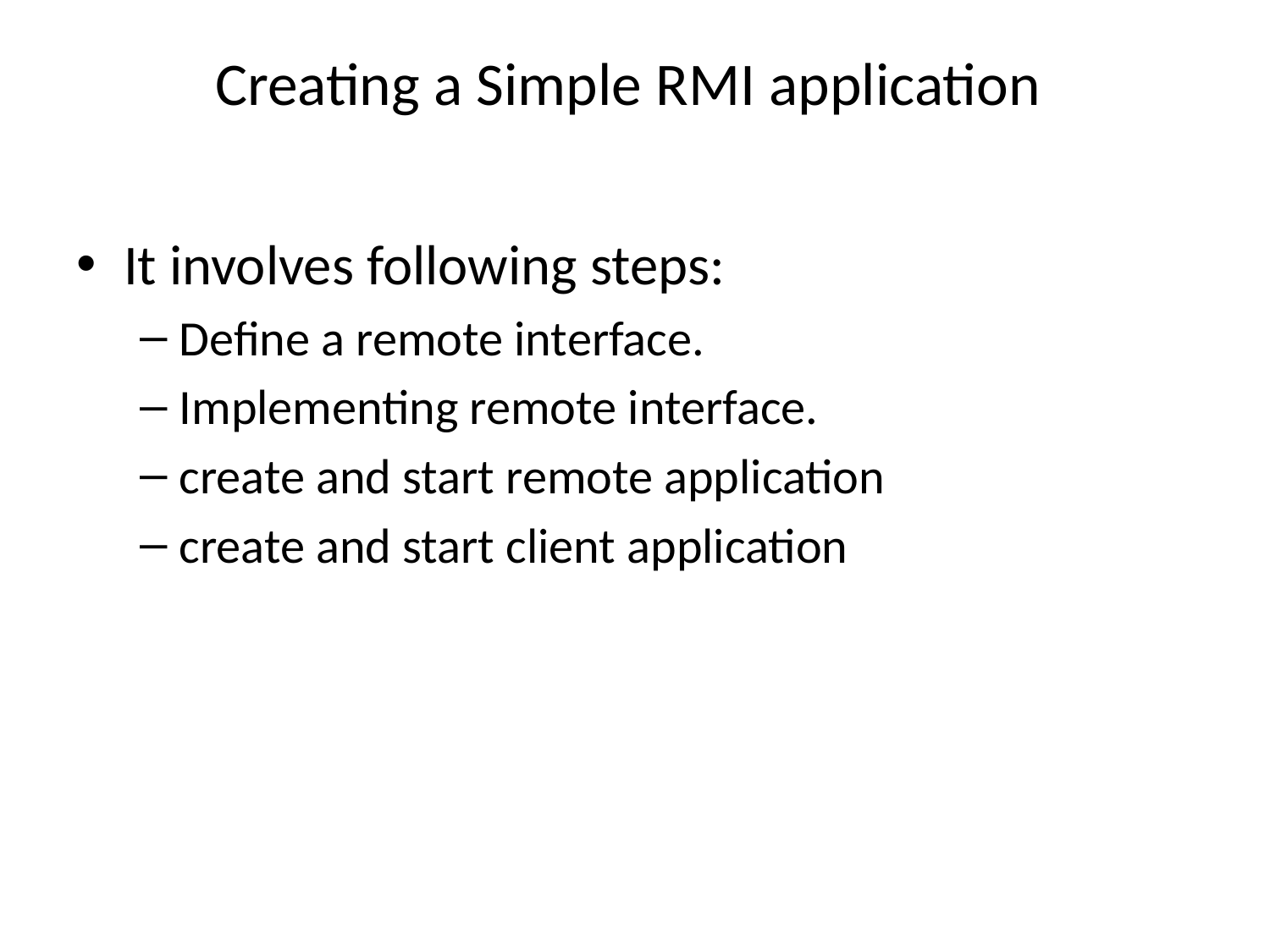

# Creating a Simple RMI application
It involves following steps:
Define a remote interface.
Implementing remote interface.
create and start remote application
create and start client application